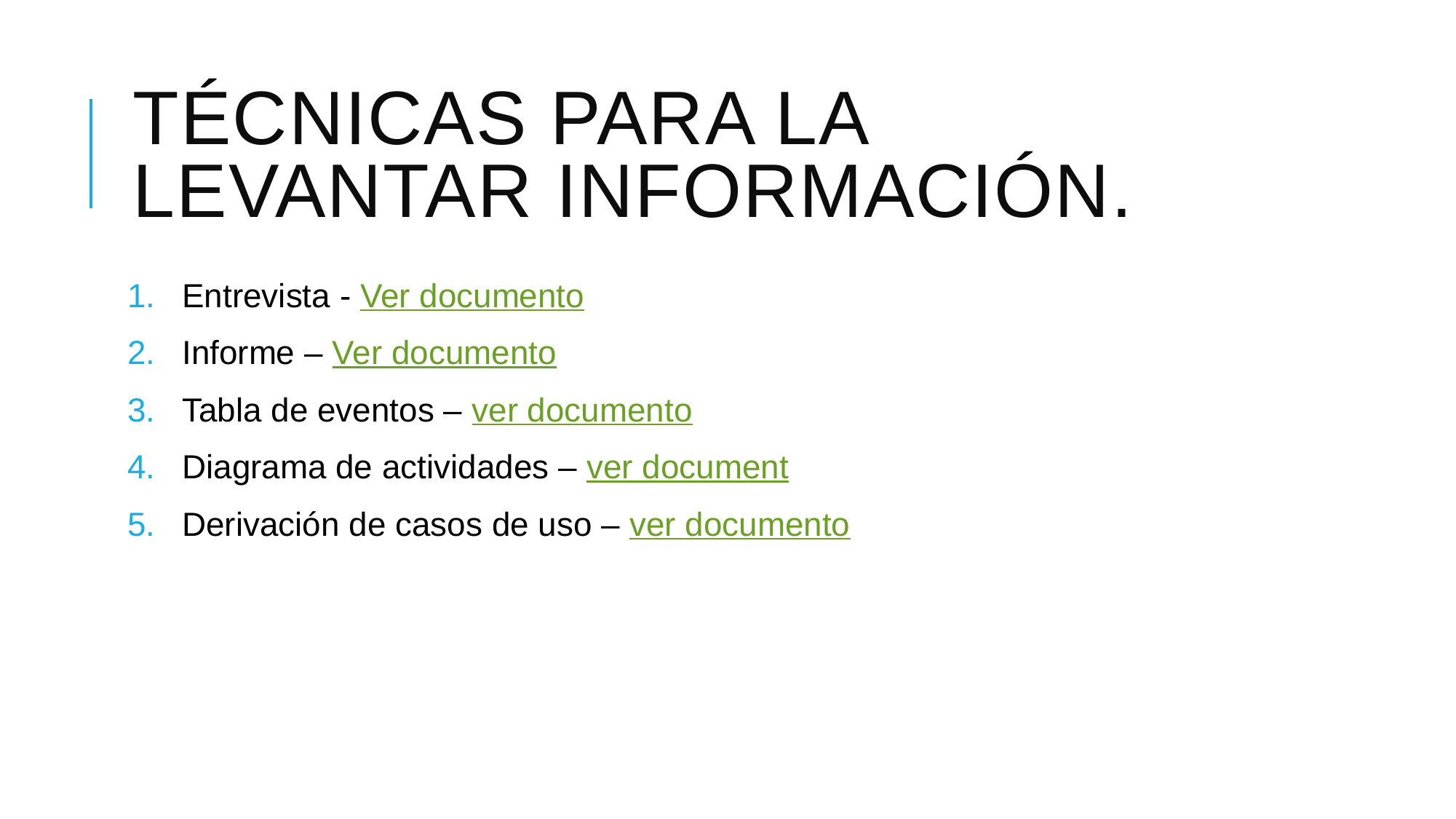

# técnicas para la levantar información.
Entrevista - Ver documento
Informe – Ver documento
Tabla de eventos – ver documento
Diagrama de actividades – ver document
Derivación de casos de uso – ver documento